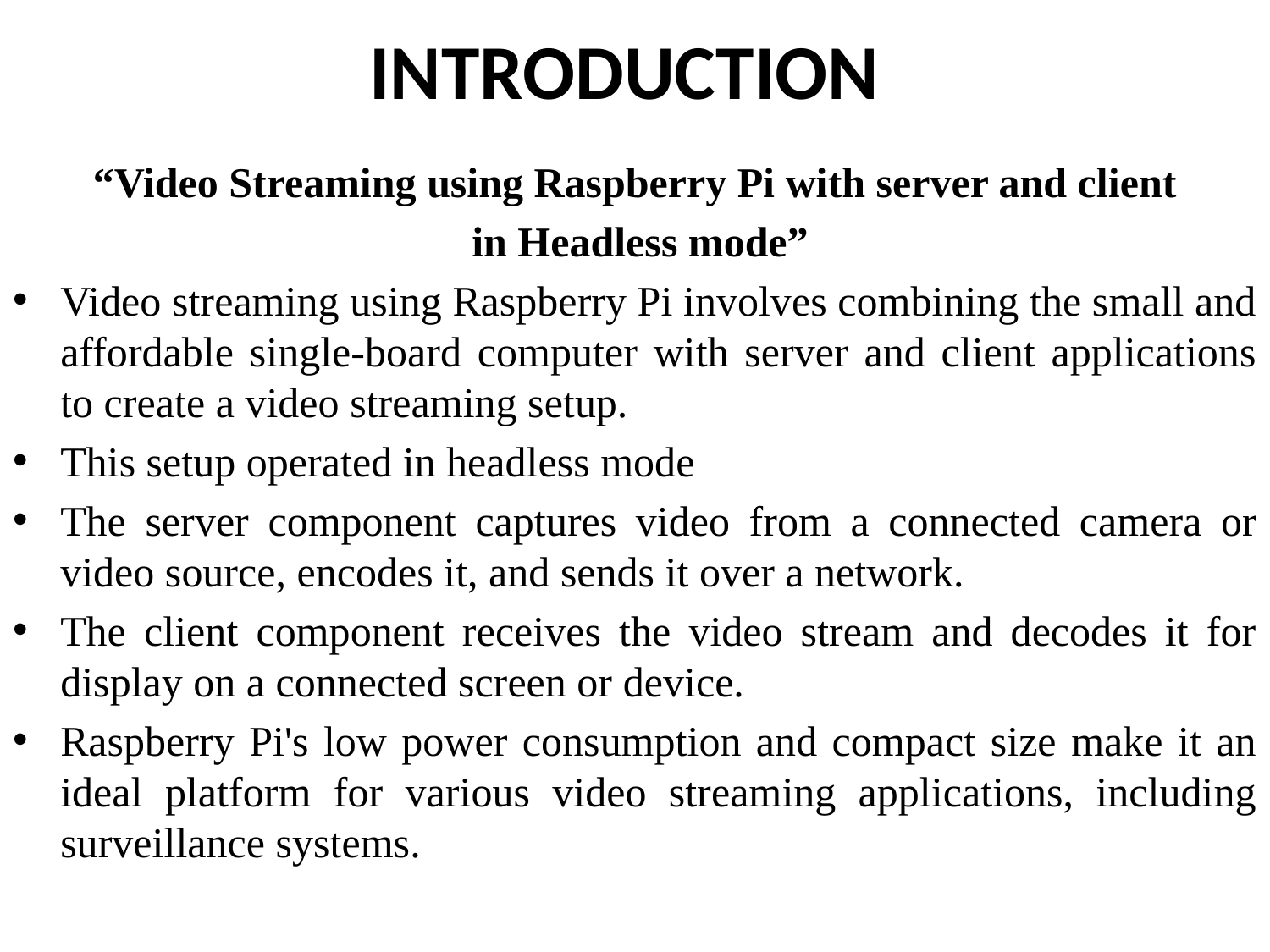

# INTRODUCTION
“Video Streaming using Raspberry Pi with server and client
 in Headless mode”
Video streaming using Raspberry Pi involves combining the small and affordable single-board computer with server and client applications to create a video streaming setup.
This setup operated in headless mode
The server component captures video from a connected camera or video source, encodes it, and sends it over a network.
The client component receives the video stream and decodes it for display on a connected screen or device.
Raspberry Pi's low power consumption and compact size make it an ideal platform for various video streaming applications, including surveillance systems.